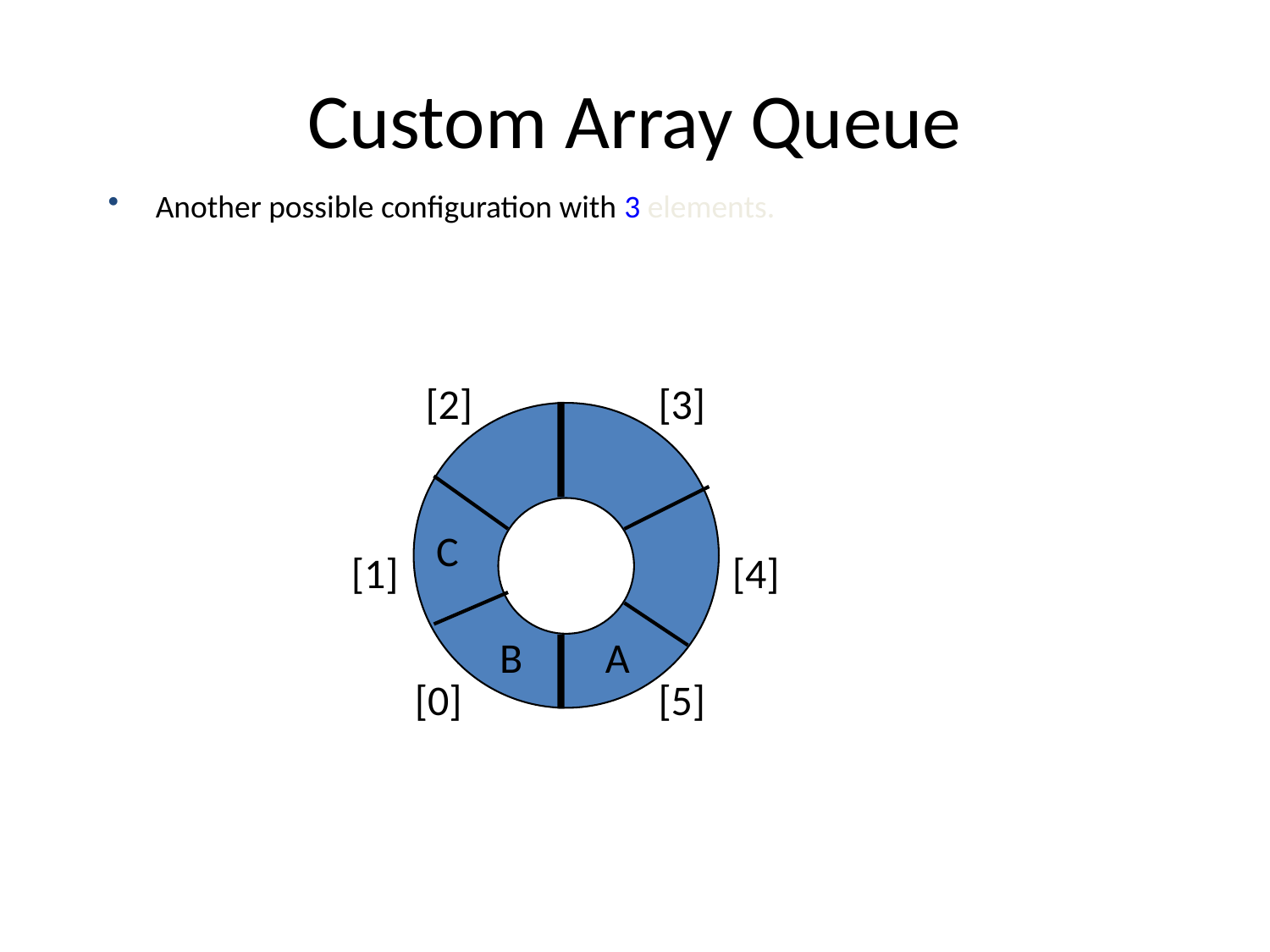

# Custom Array Queue
Another possible configuration with 3 elements.
[2]
[3]

[1]
[4]

[0]
[5]
C
B
A